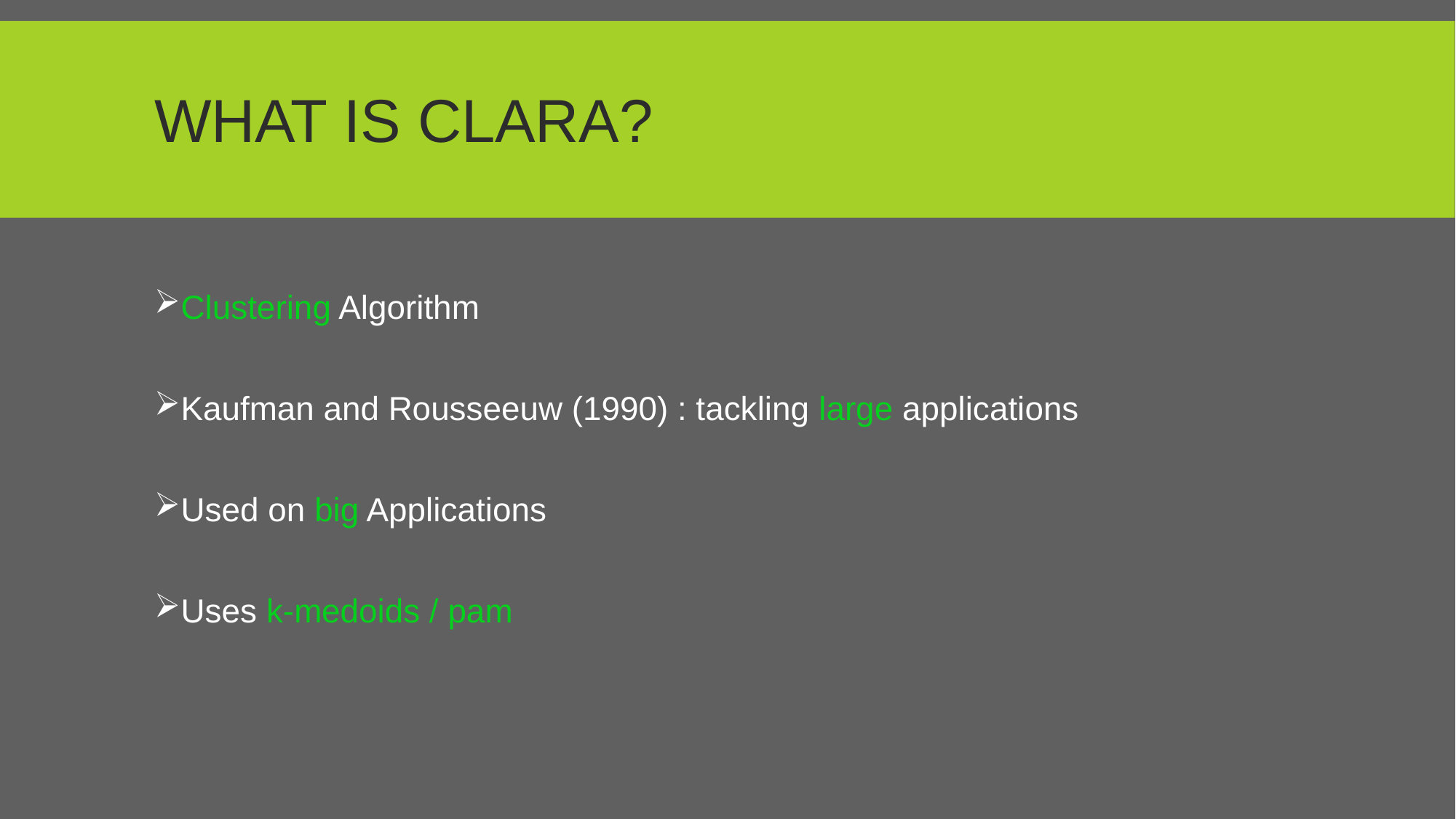

# What is clara?
Clustering Algorithm
Kaufman and Rousseeuw (1990) : tackling large applications
Used on big Applications
Uses k-medoids / pam